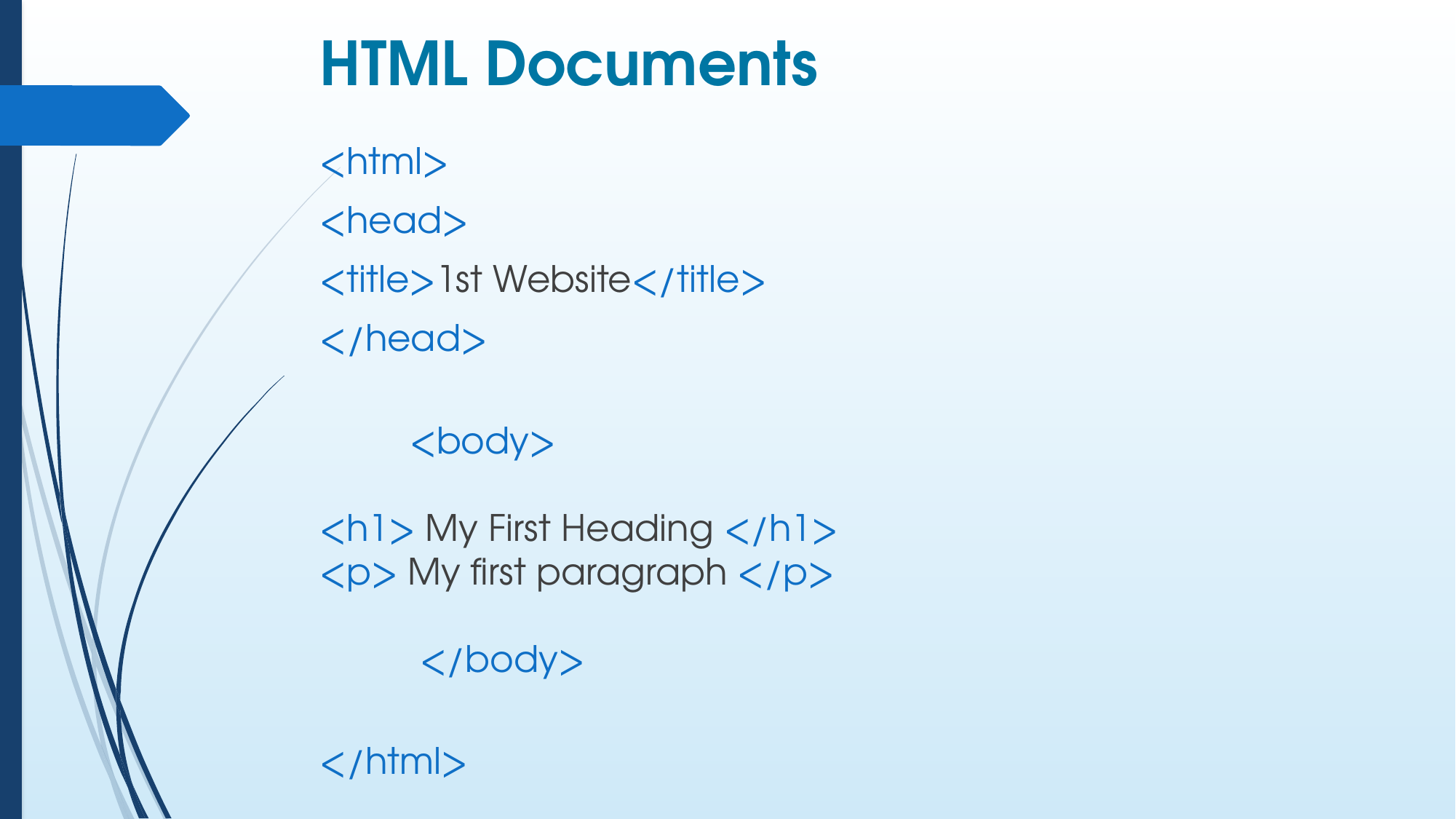

# HTML Documents
<html>
<head>
<title>1st Website</title>
</head>
         <body>
<h1> My First Heading </h1>
<p> My first paragraph </p>
          </body>
</html>